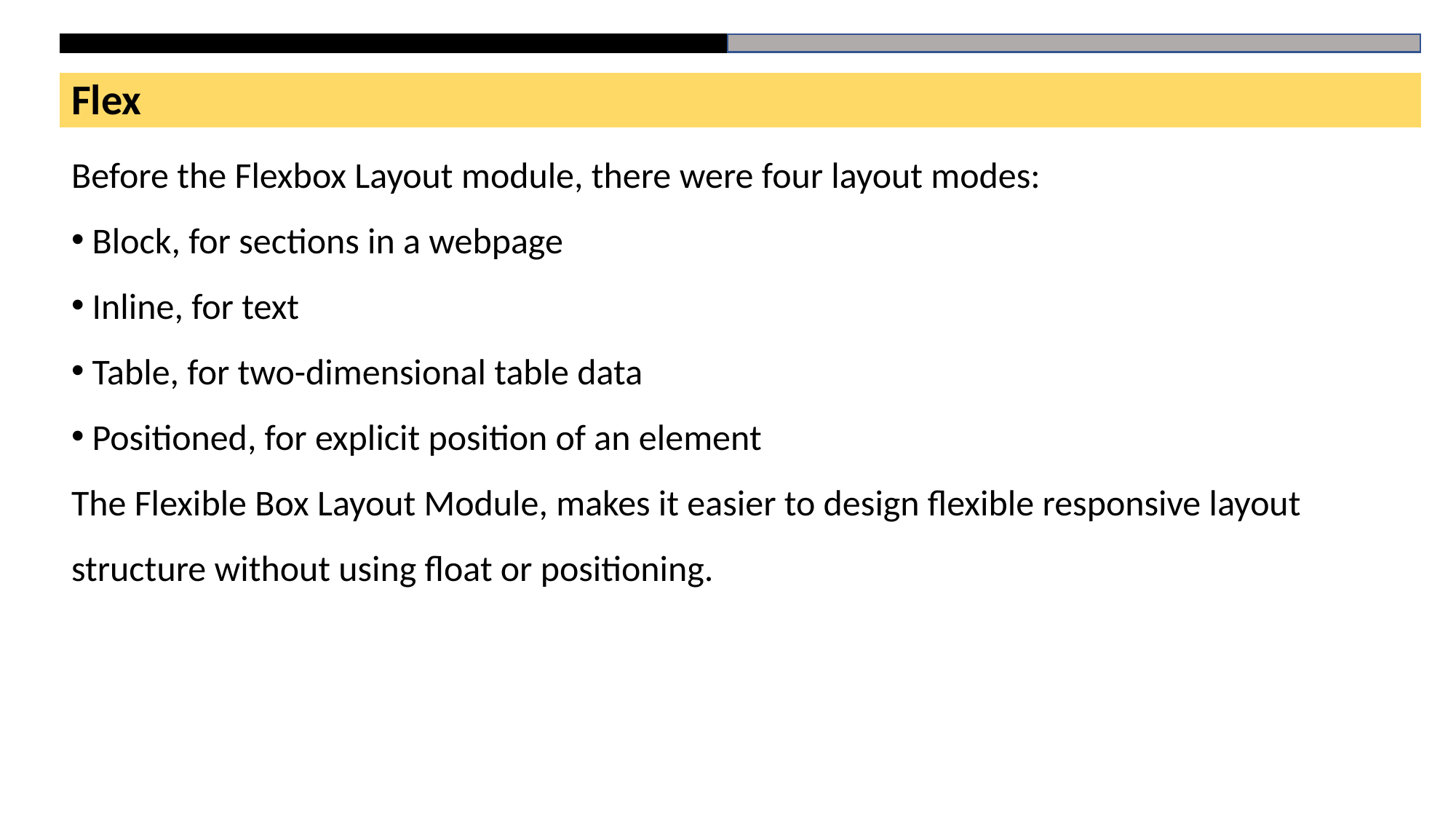

Flex

Before the Flexbox Layout module, there were four layout modes:
 Block, for sections in a webpage
 Inline, for text
 Table, for two-dimensional table data
 Positioned, for explicit position of an element
The Flexible Box Layout Module, makes it easier to design flexible responsive layout structure without using float or positioning.

# HTML